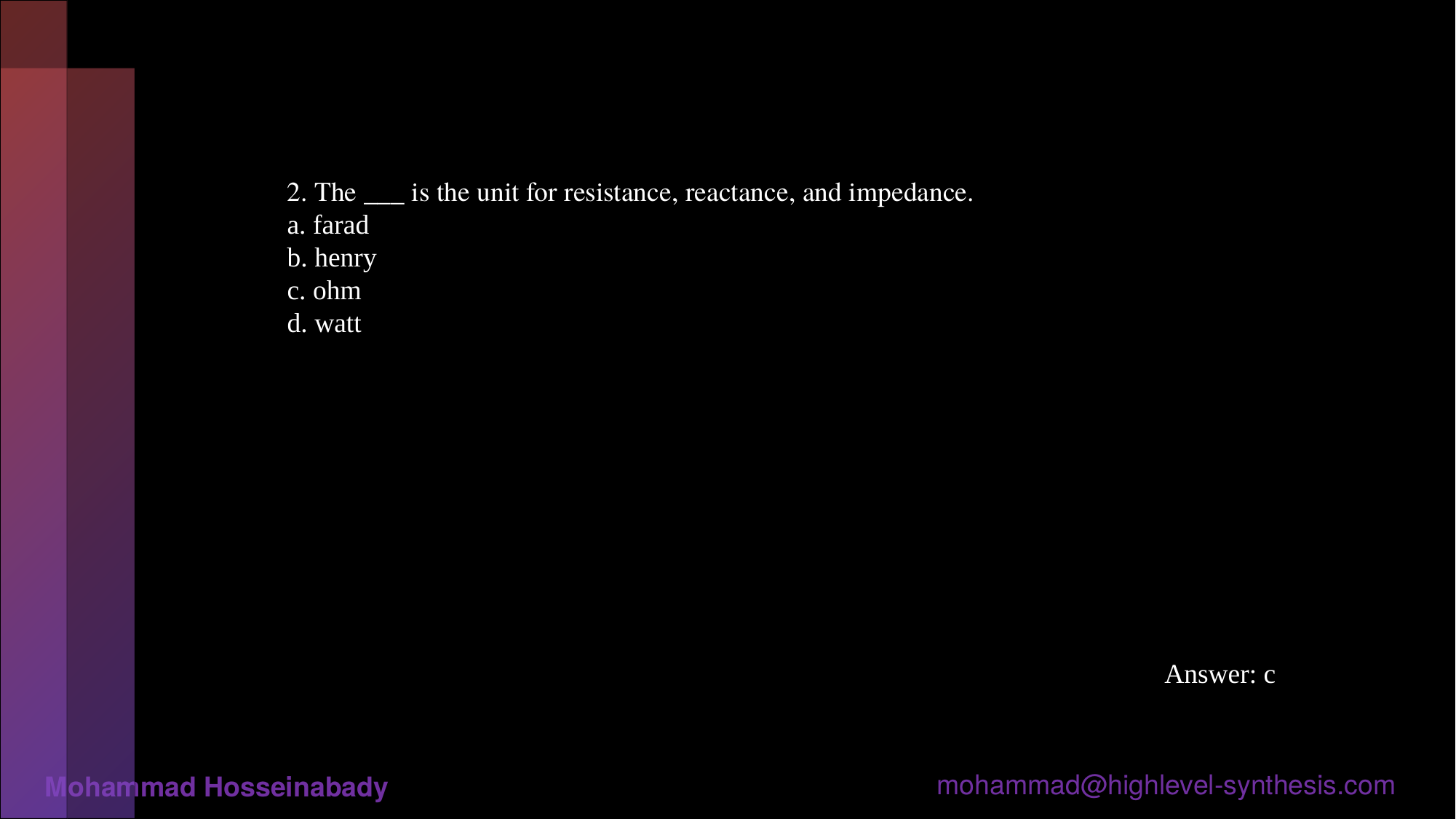

2. The ___ is the unit for resistance, reactance, and impedance.
a. farad
b. henry
c. ohm
d. watt
Answer: c